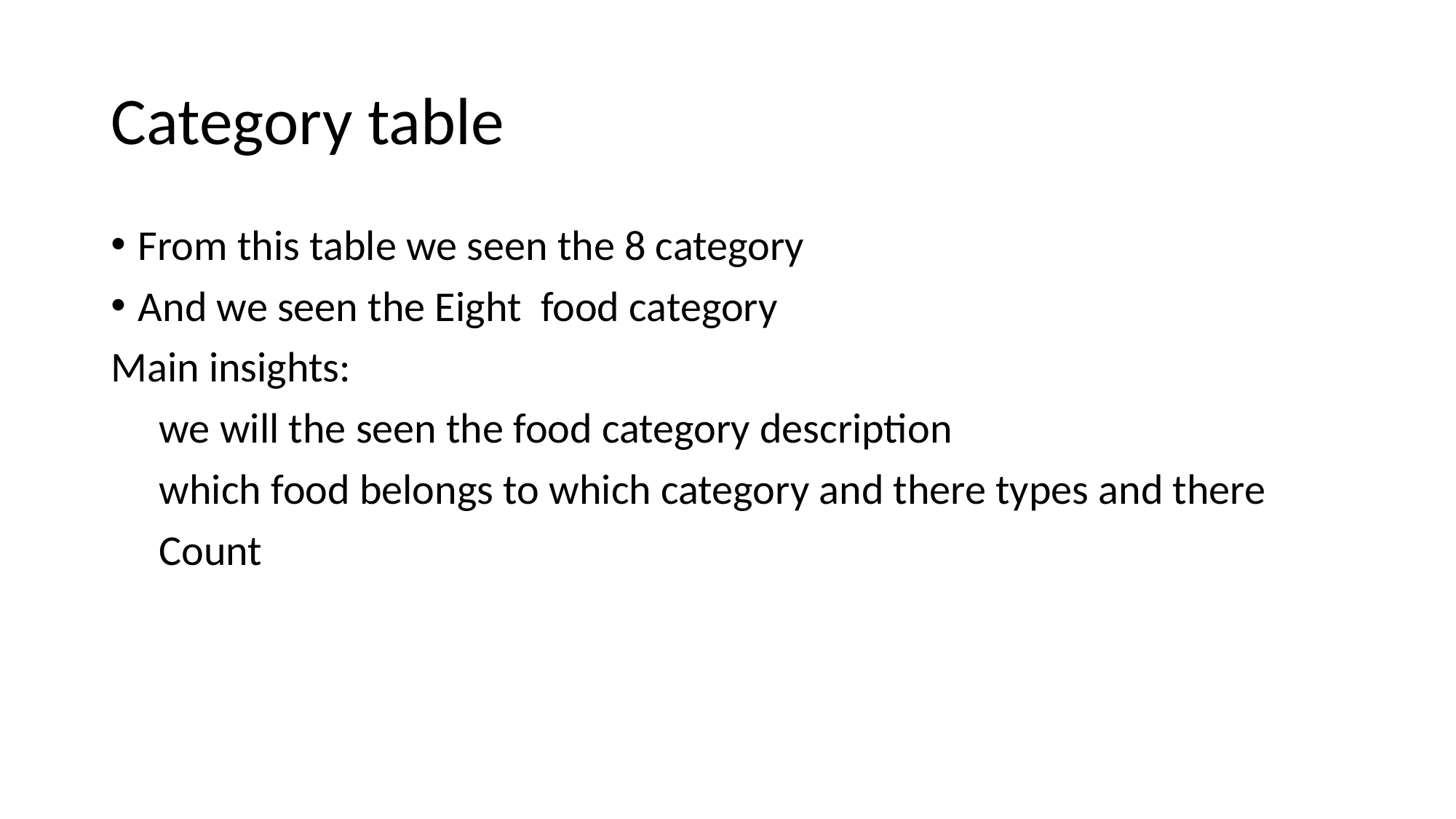

# Category table
From this table we seen the 8 category
And we seen the Eight  food category
Main insights:
     we will the seen the food category description
     which food belongs to which category and there types and there
     Count